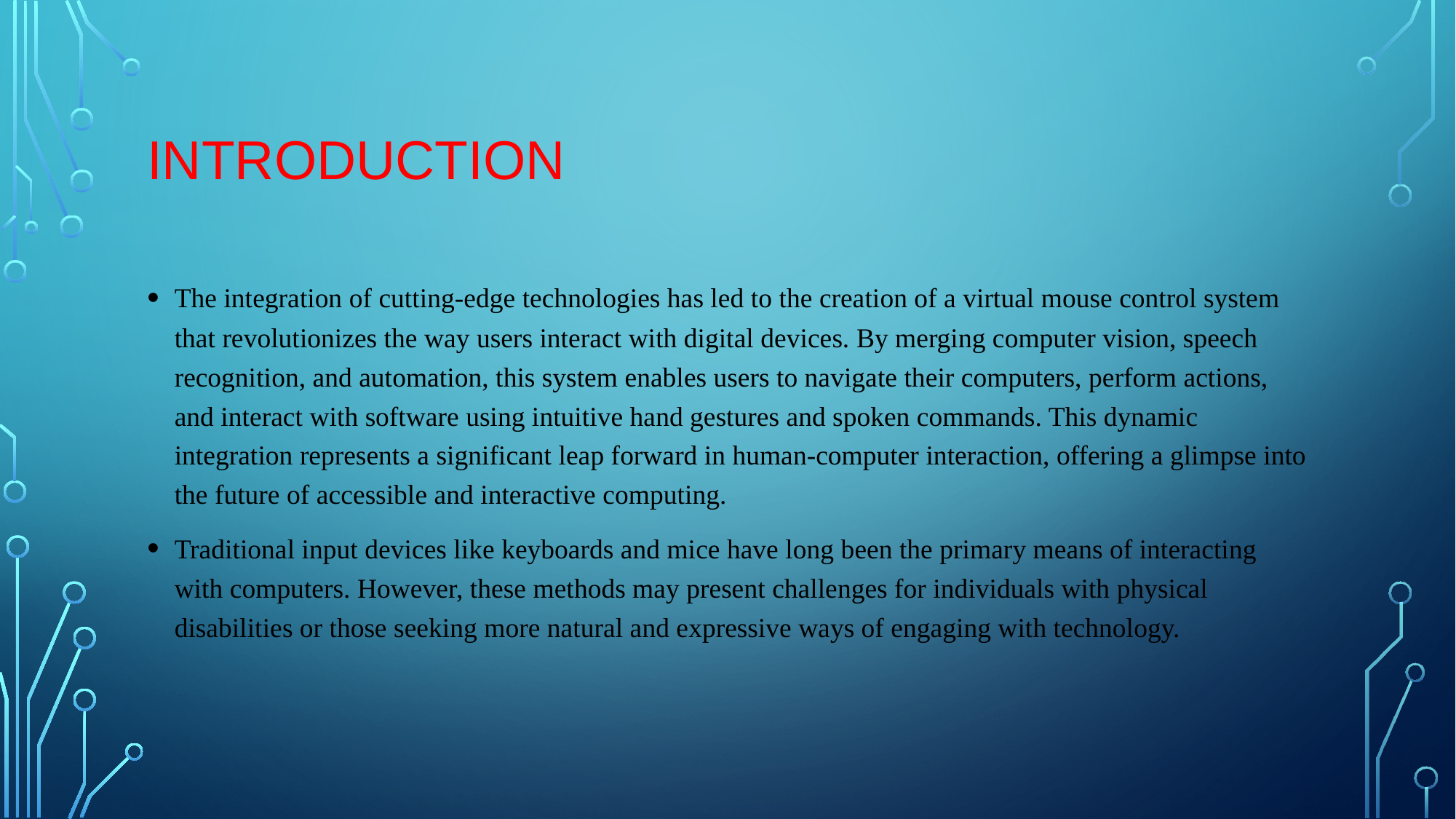

# INTRODUCTION
The integration of cutting-edge technologies has led to the creation of a virtual mouse control system that revolutionizes the way users interact with digital devices. By merging computer vision, speech recognition, and automation, this system enables users to navigate their computers, perform actions, and interact with software using intuitive hand gestures and spoken commands. This dynamic integration represents a significant leap forward in human-computer interaction, offering a glimpse into the future of accessible and interactive computing.
Traditional input devices like keyboards and mice have long been the primary means of interacting with computers. However, these methods may present challenges for individuals with physical disabilities or those seeking more natural and expressive ways of engaging with technology.